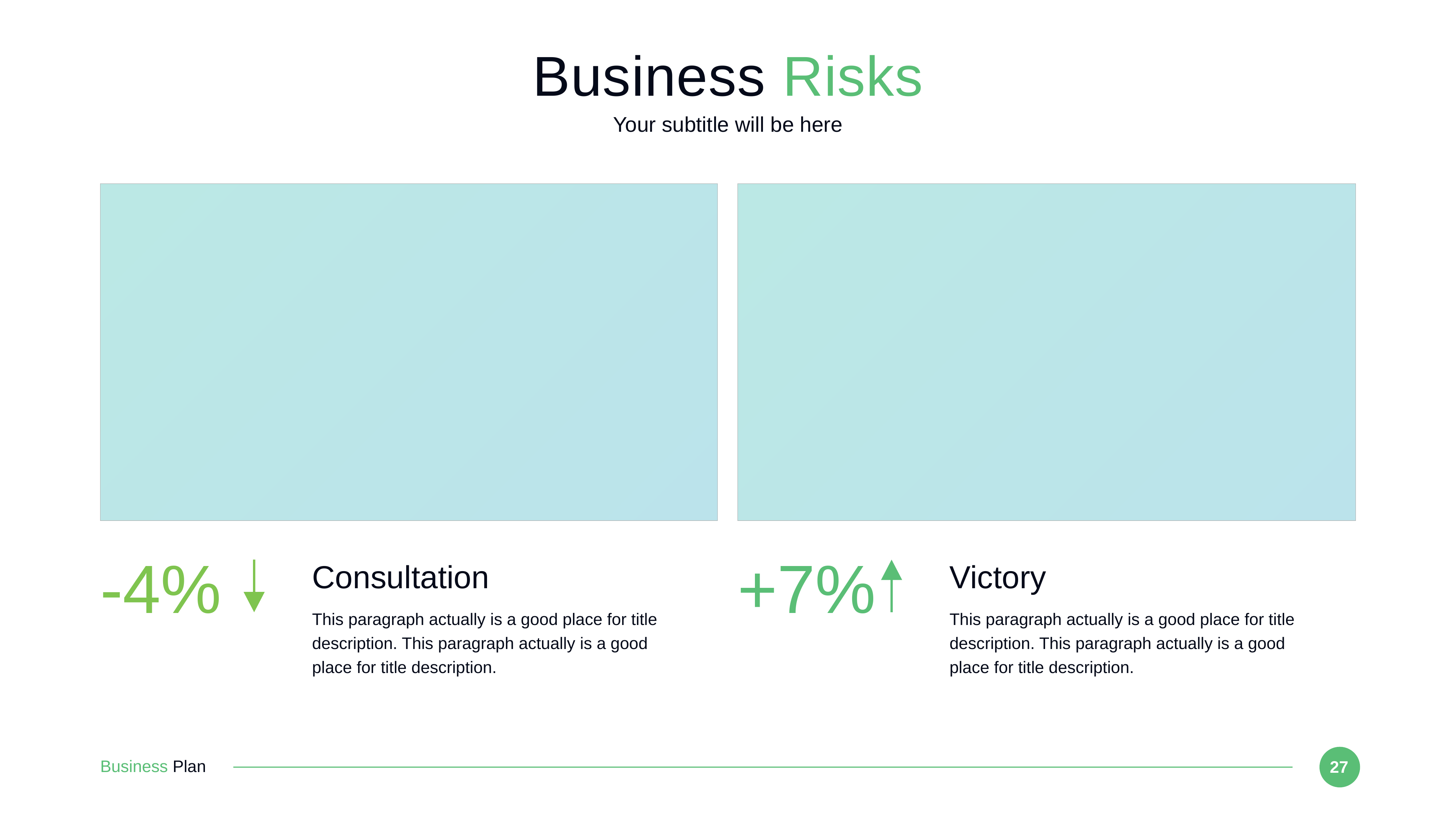

# Business Risks
Your subtitle will be here

-4%
+7%
Consultation
Victory

This paragraph actually is a good place for title description. This paragraph actually is a good place for title description.
This paragraph actually is a good place for title description. This paragraph actually is a good place for title description.